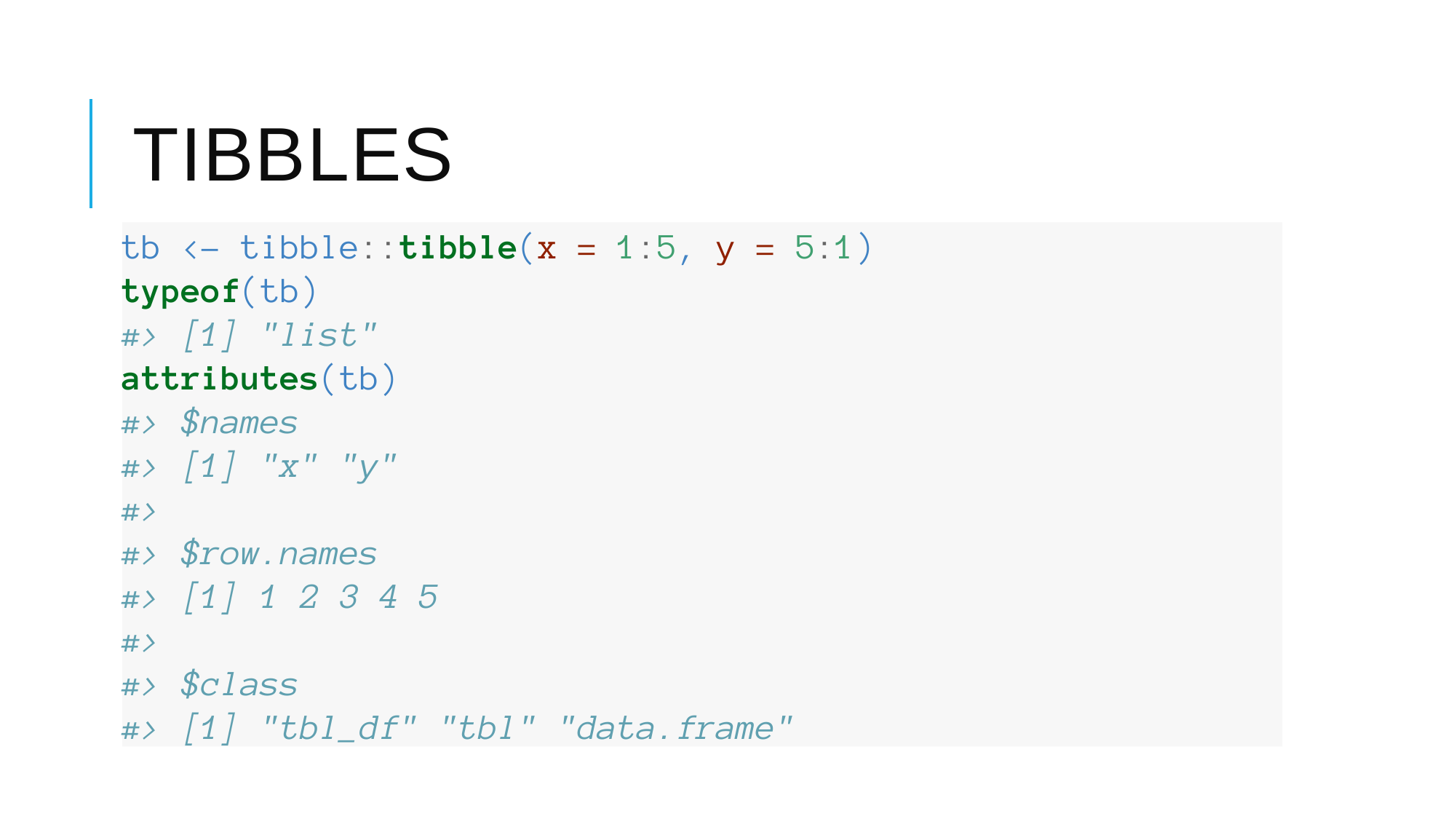

# Tibbles
tb <- tibble::tibble(x = 1:5, y = 5:1)
typeof(tb)
#> [1] "list"
attributes(tb)
#> $names
#> [1] "x" "y"
#>
#> $row.names
#> [1] 1 2 3 4 5
#>
#> $class
#> [1] "tbl_df" "tbl" "data.frame"